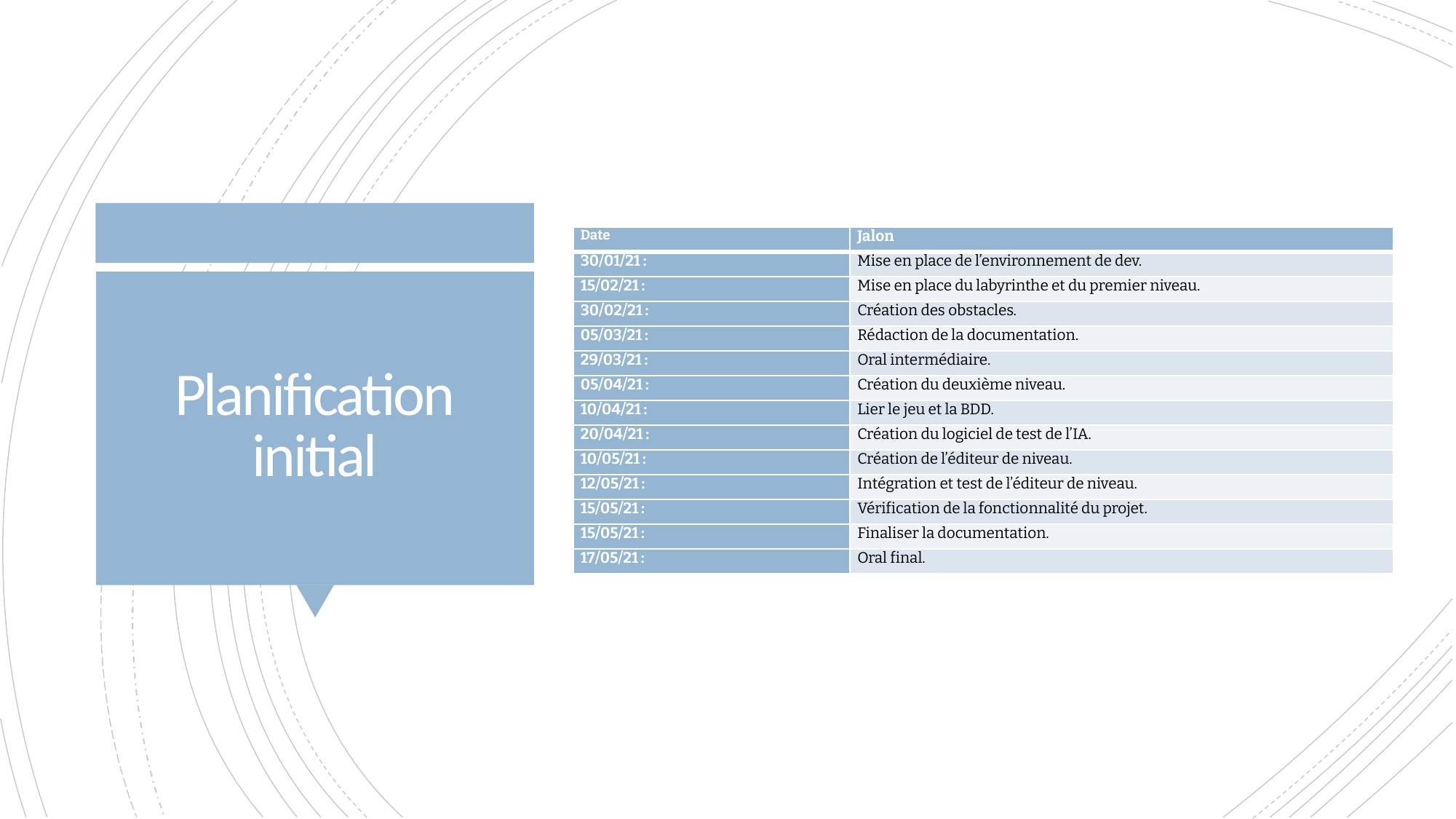

| Date | Jalon |
| --- | --- |
| 30/01/21 : | Mise en place de l’environnement de dev. |
| 15/02/21 : | Mise en place du labyrinthe et du premier niveau. |
| 30/02/21 : | Création des obstacles. |
| 05/03/21 : | Rédaction de la documentation. |
| 29/03/21 : | Oral intermédiaire. |
| 05/04/21 : | Création du deuxième niveau. |
| 10/04/21 : | Lier le jeu et la BDD. |
| 20/04/21 : | Création du logiciel de test de l’IA. |
| 10/05/21 : | Création de l’éditeur de niveau. |
| 12/05/21 : | Intégration et test de l’éditeur de niveau. |
| 15/05/21 : | Vérification de la fonctionnalité du projet. |
| 15/05/21 : | Finaliser la documentation. |
| 17/05/21 : | Oral final. |
# Planification initial